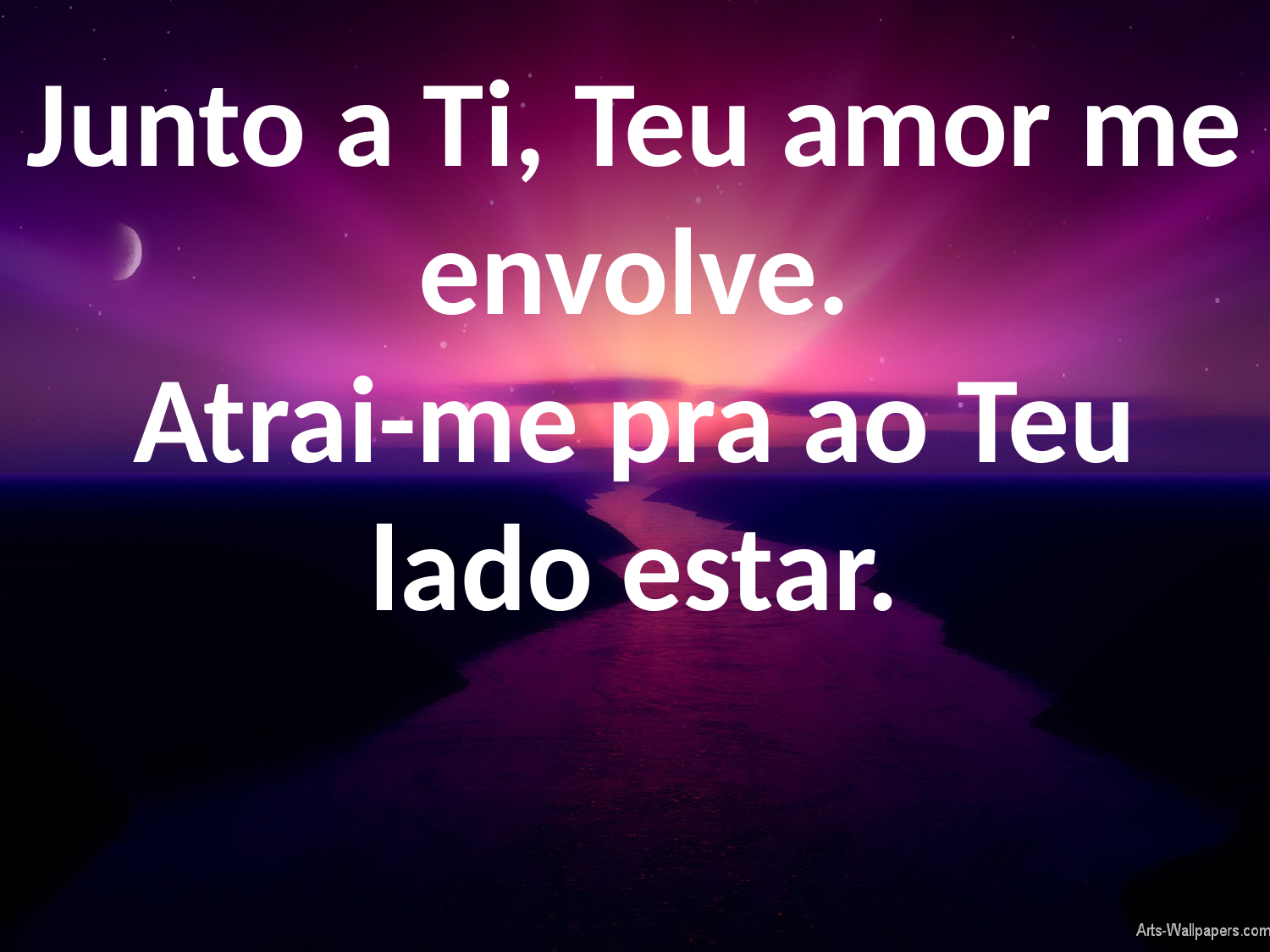

Junto a Ti, Teu amor me envolve.
Atrai-me pra ao Teu lado estar.